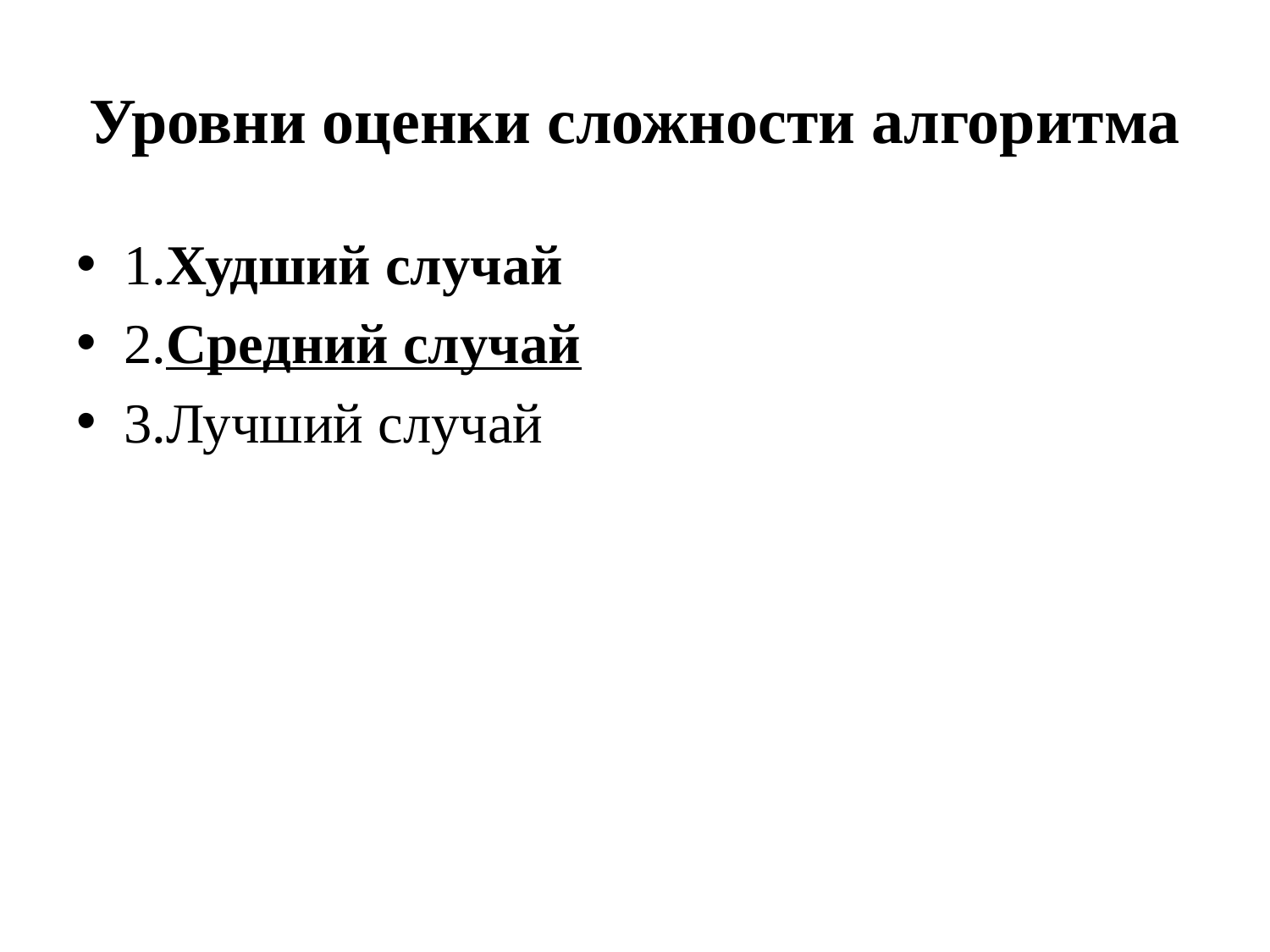

# Уровни оценки сложности алгоритма
1.Худший случай
2.Средний случай
3.Лучший случай